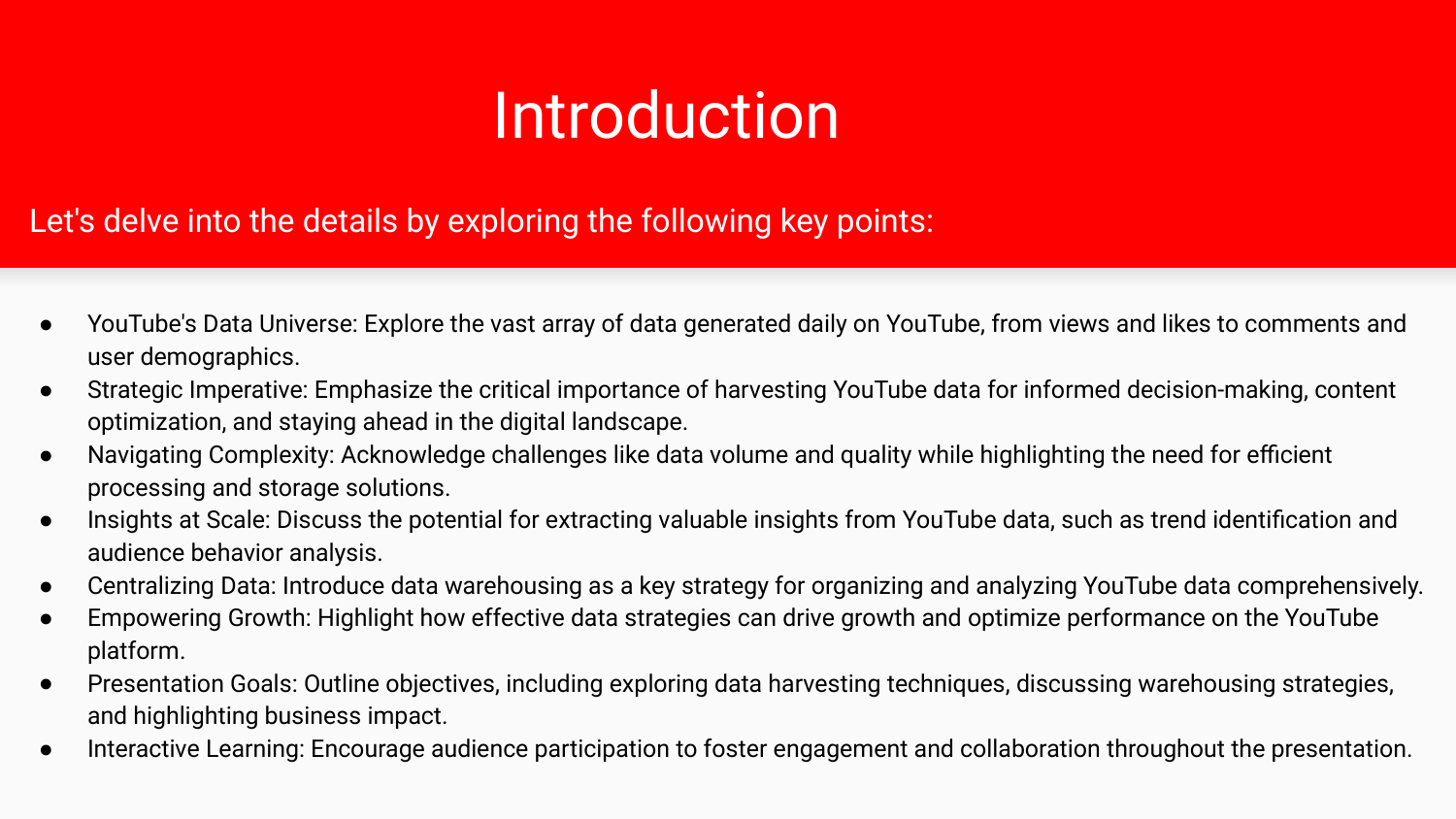

# Introduction
Let's delve into the details by exploring the following key points:
YouTube's Data Universe: Explore the vast array of data generated daily on YouTube, from views and likes to comments and user demographics.
Strategic Imperative: Emphasize the critical importance of harvesting YouTube data for informed decision-making, content optimization, and staying ahead in the digital landscape.
Navigating Complexity: Acknowledge challenges like data volume and quality while highlighting the need for efficient processing and storage solutions.
Insights at Scale: Discuss the potential for extracting valuable insights from YouTube data, such as trend identification and audience behavior analysis.
Centralizing Data: Introduce data warehousing as a key strategy for organizing and analyzing YouTube data comprehensively.
Empowering Growth: Highlight how effective data strategies can drive growth and optimize performance on the YouTube platform.
Presentation Goals: Outline objectives, including exploring data harvesting techniques, discussing warehousing strategies, and highlighting business impact.
Interactive Learning: Encourage audience participation to foster engagement and collaboration throughout the presentation.